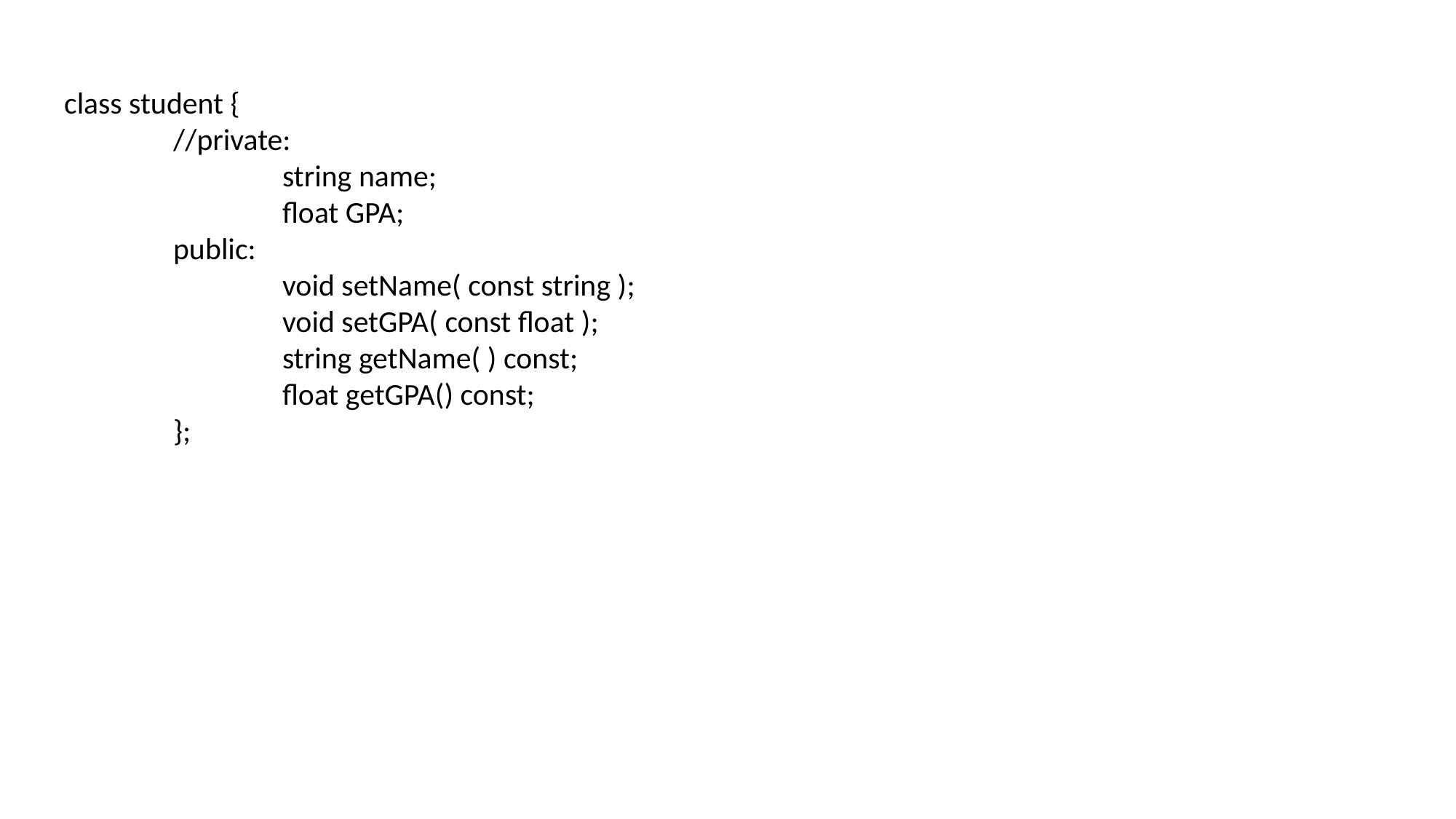

class student {
	//private:
		string name;
		float GPA;
	public:
		void setName( const string );
		void setGPA( const float );
		string getName( ) const;
		float getGPA() const;
	};